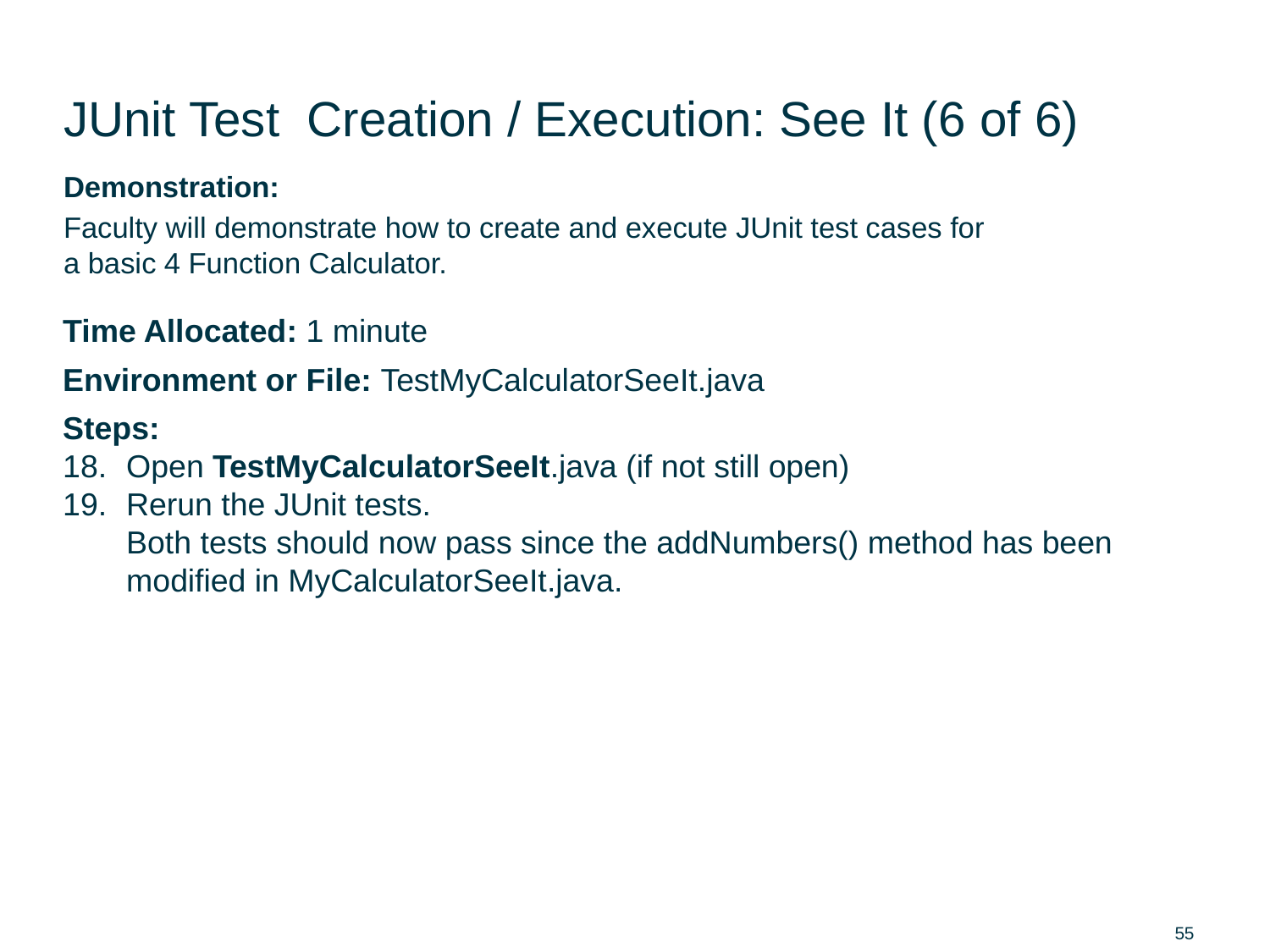

# JUnit Test  Creation / Execution: See It (6 of 6)
Demonstration:
Faculty will demonstrate how to create and execute JUnit test cases for a basic 4 Function Calculator.

Time Allocated: 1 minute
Environment or File: TestMyCalculatorSeeIt.java
Steps:
Open TestMyCalculatorSeeIt.java (if not still open)
Rerun the JUnit tests.
Both tests should now pass since the addNumbers() method has been modified in MyCalculatorSeeIt.java.

55